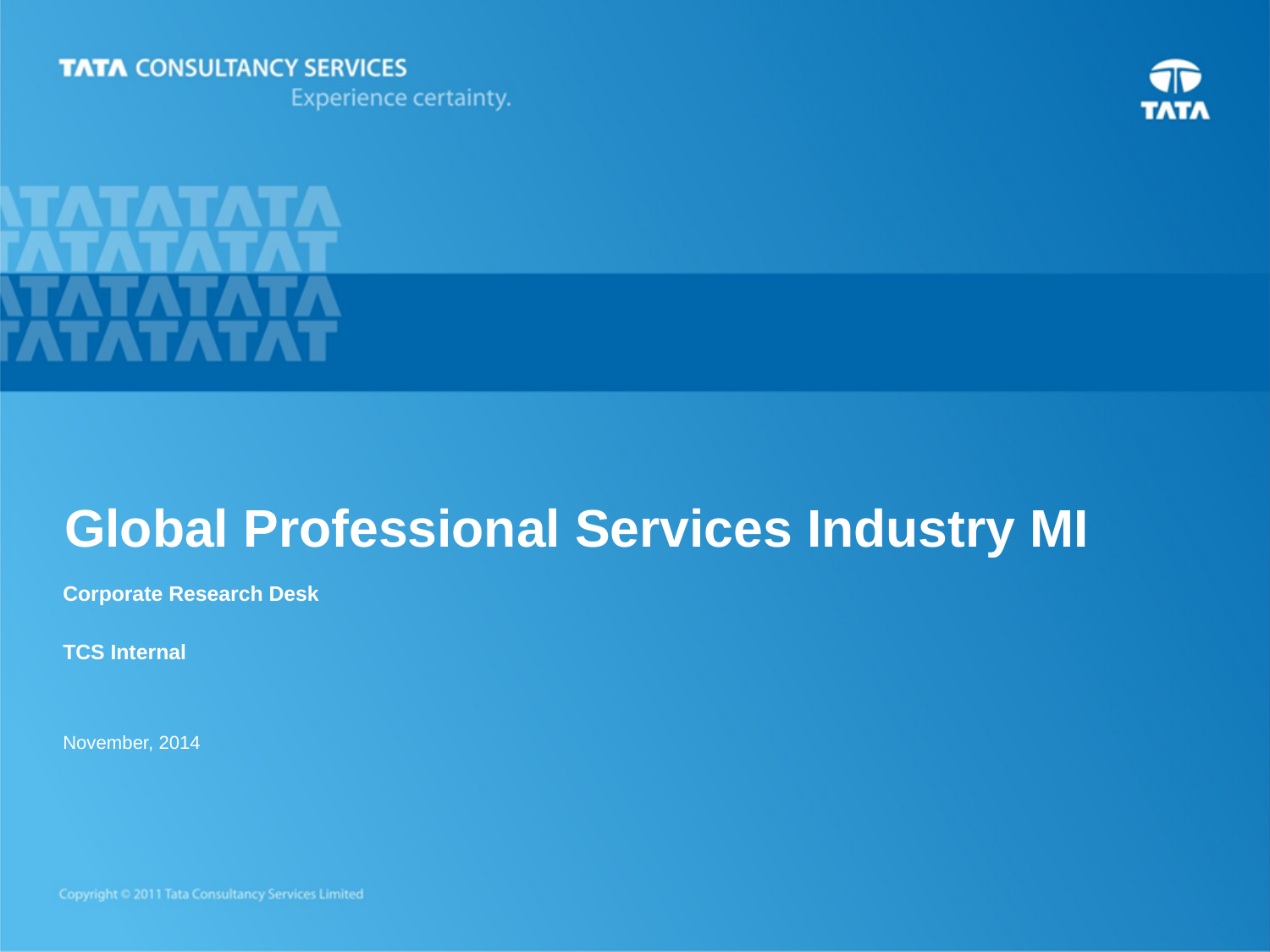

# Global Professional Services Industry MI
Corporate Research Desk

TCS Internal

November, 2014